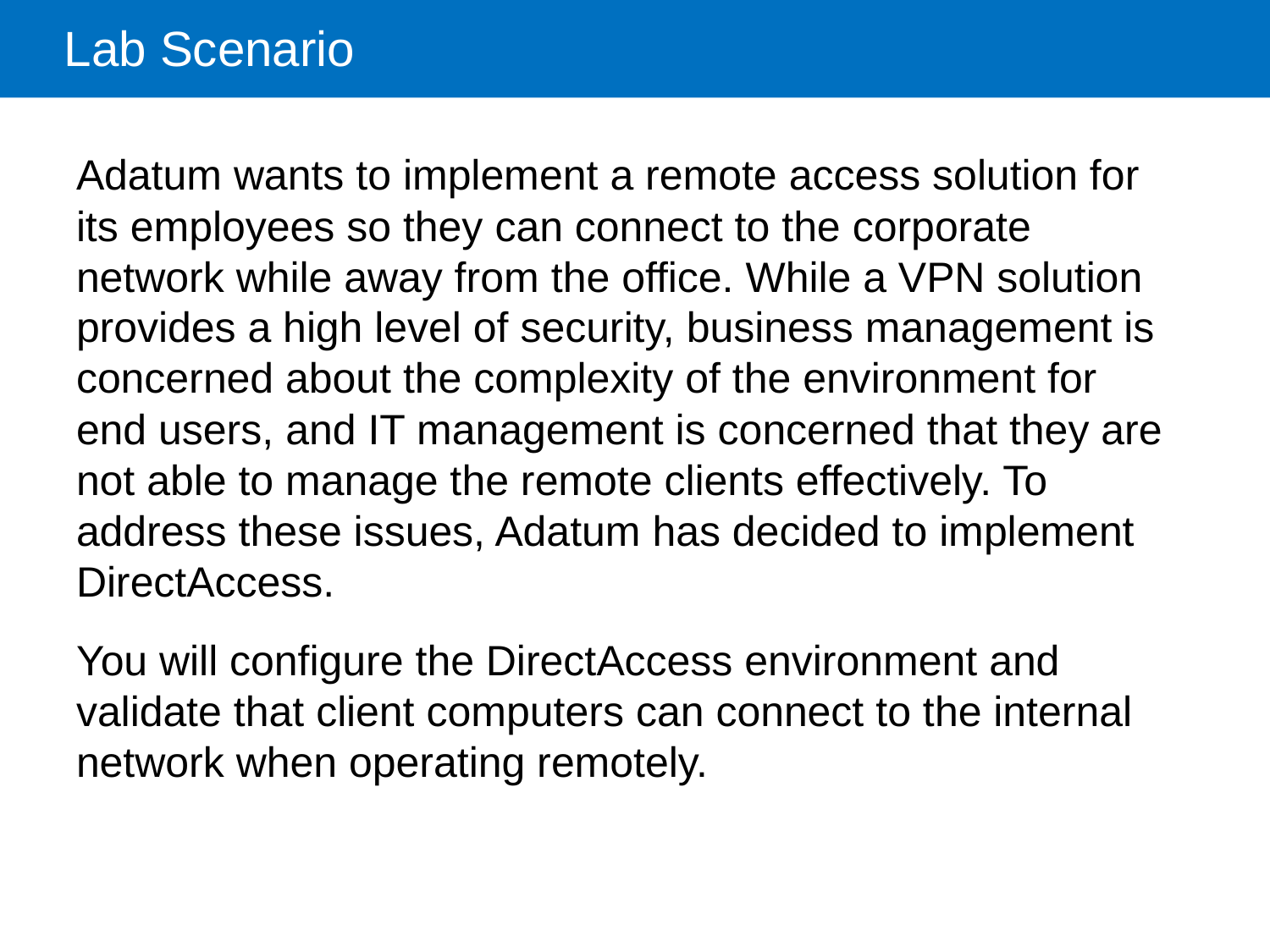

# Lab Scenario
Adatum wants to implement a remote access solution for its employees so they can connect to the corporate network while away from the office. While a VPN solution provides a high level of security, business management is concerned about the complexity of the environment for end users, and IT management is concerned that they are not able to manage the remote clients effectively. To address these issues, Adatum has decided to implement DirectAccess.
You will configure the DirectAccess environment and validate that client computers can connect to the internal network when operating remotely.